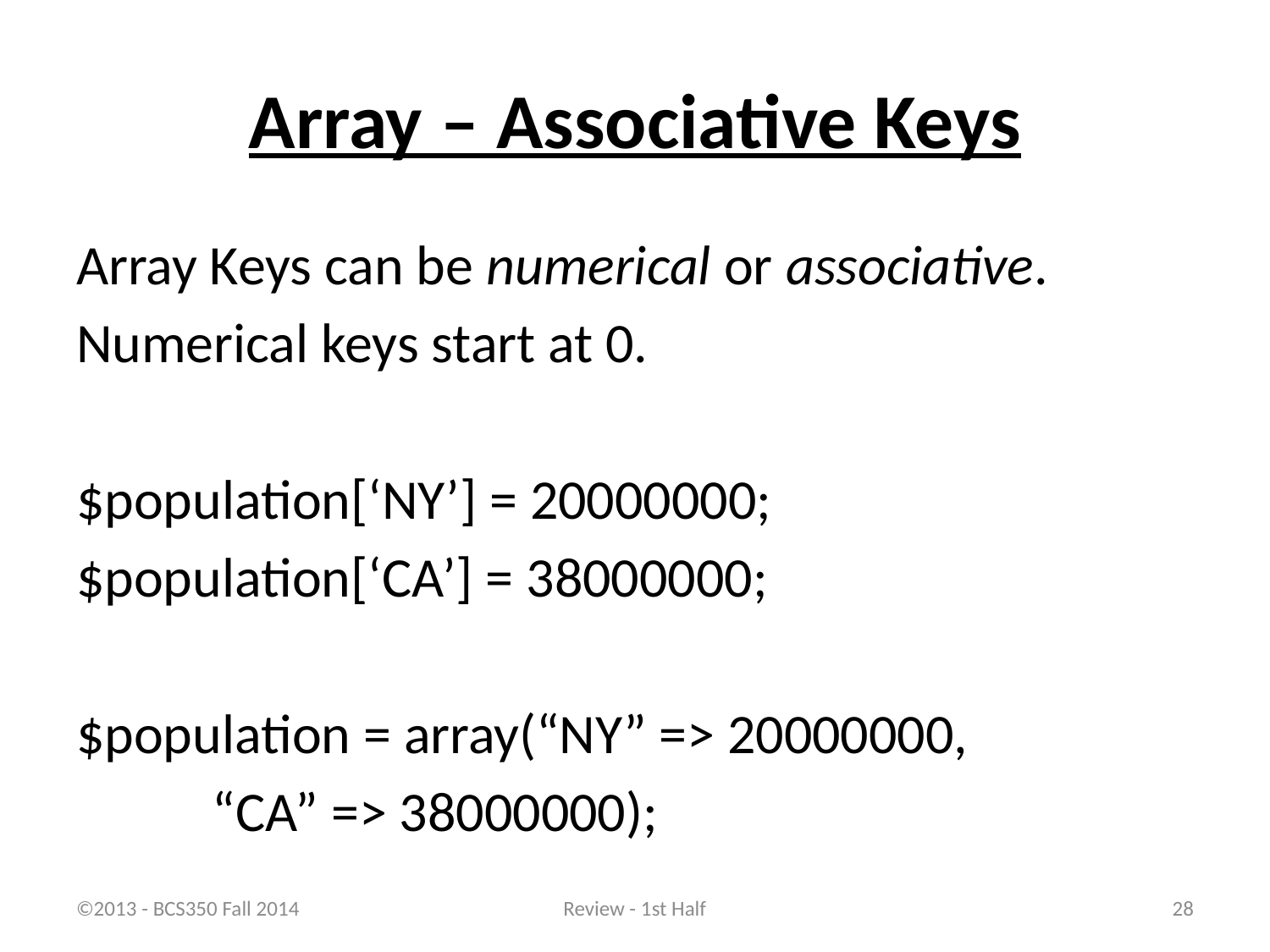

# Array – Associative Keys
Array Keys can be numerical or associative.
Numerical keys start at 0.

$population[‘NY’] = 20000000;
$population[‘CA’] = 38000000;

$population = array(“NY” => 20000000,
				       “CA” => 38000000);
©2013 - BCS350 Fall 2014
Review - 1st Half
28